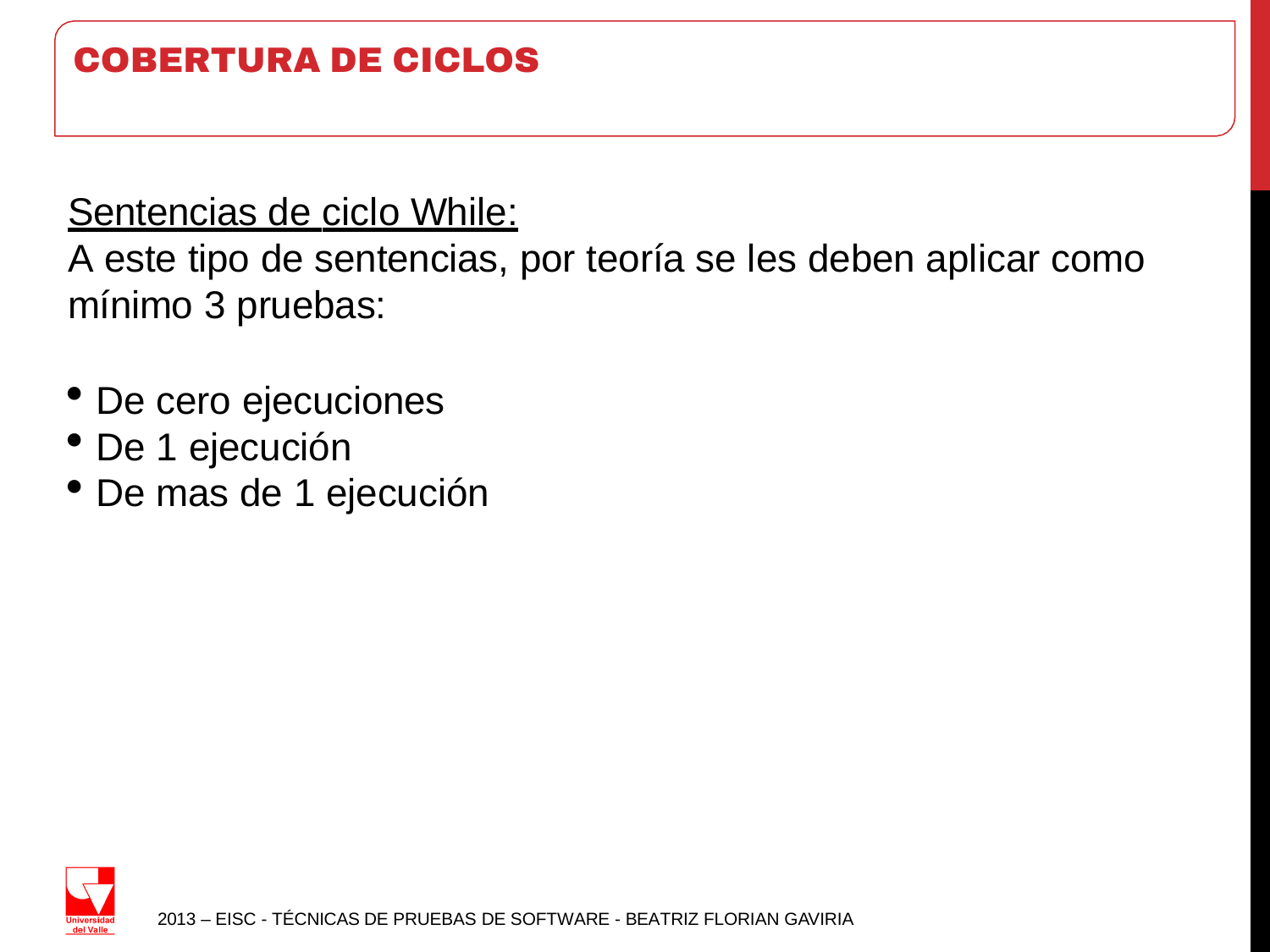

# COBERTURA DE CICLOS
Sentencias de ciclo While:
A este tipo de sentencias, por teoría se les deben aplicar como mínimo 3 pruebas:

De cero ejecuciones
De 1 ejecución
De mas de 1 ejecución

2013 – EISC - TÉCNICAS DE PRUEBAS DE SOFTWARE - BEATRIZ FLORIAN GAVIRIA